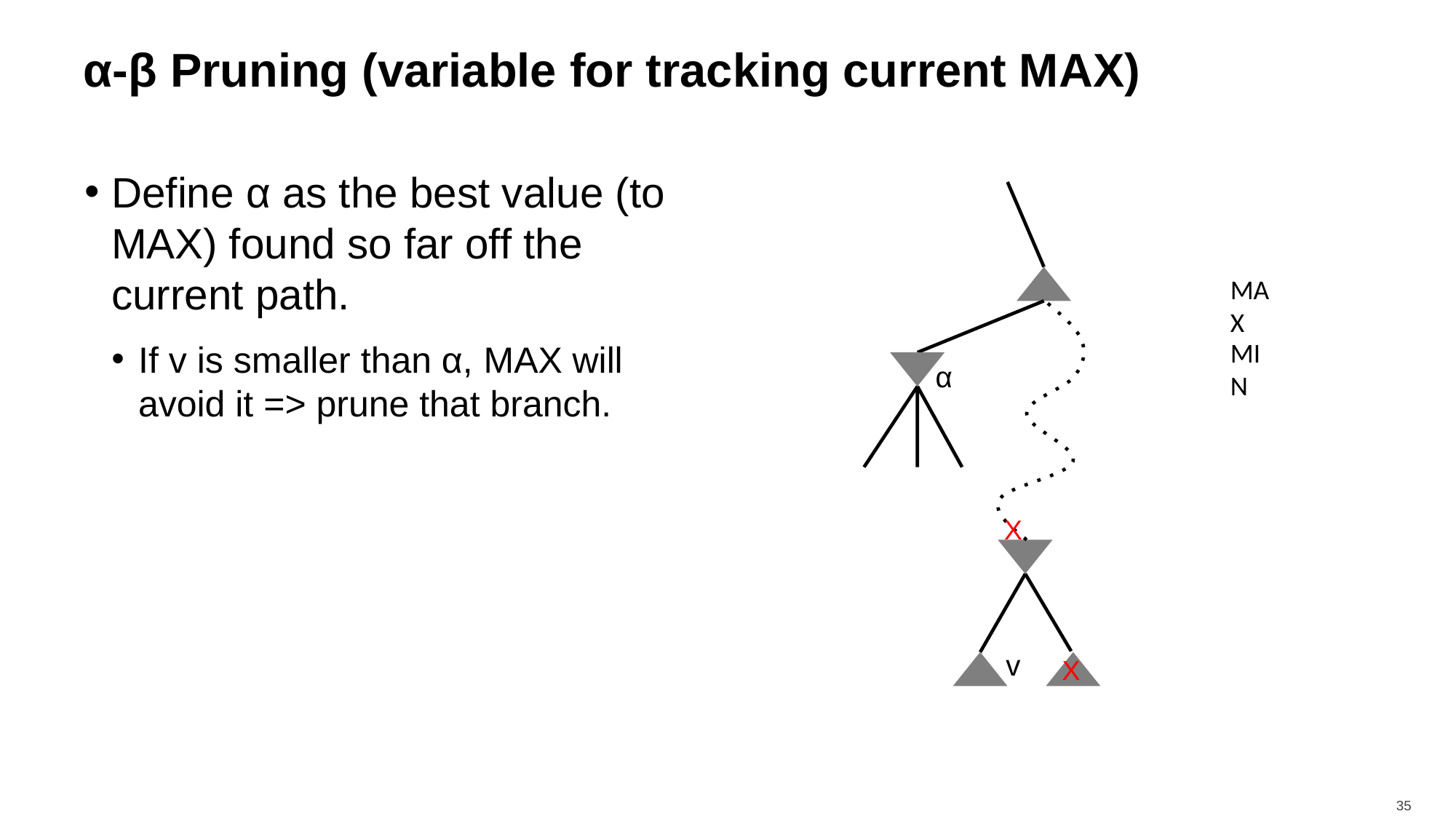

# α-β Pruning (variable for tracking current MAX)
Define α as the best value (to Max) found so far off the current path.
If v is smaller than α, Max will avoid it => prune that branch.

Max

Min

α
X

v

X
35